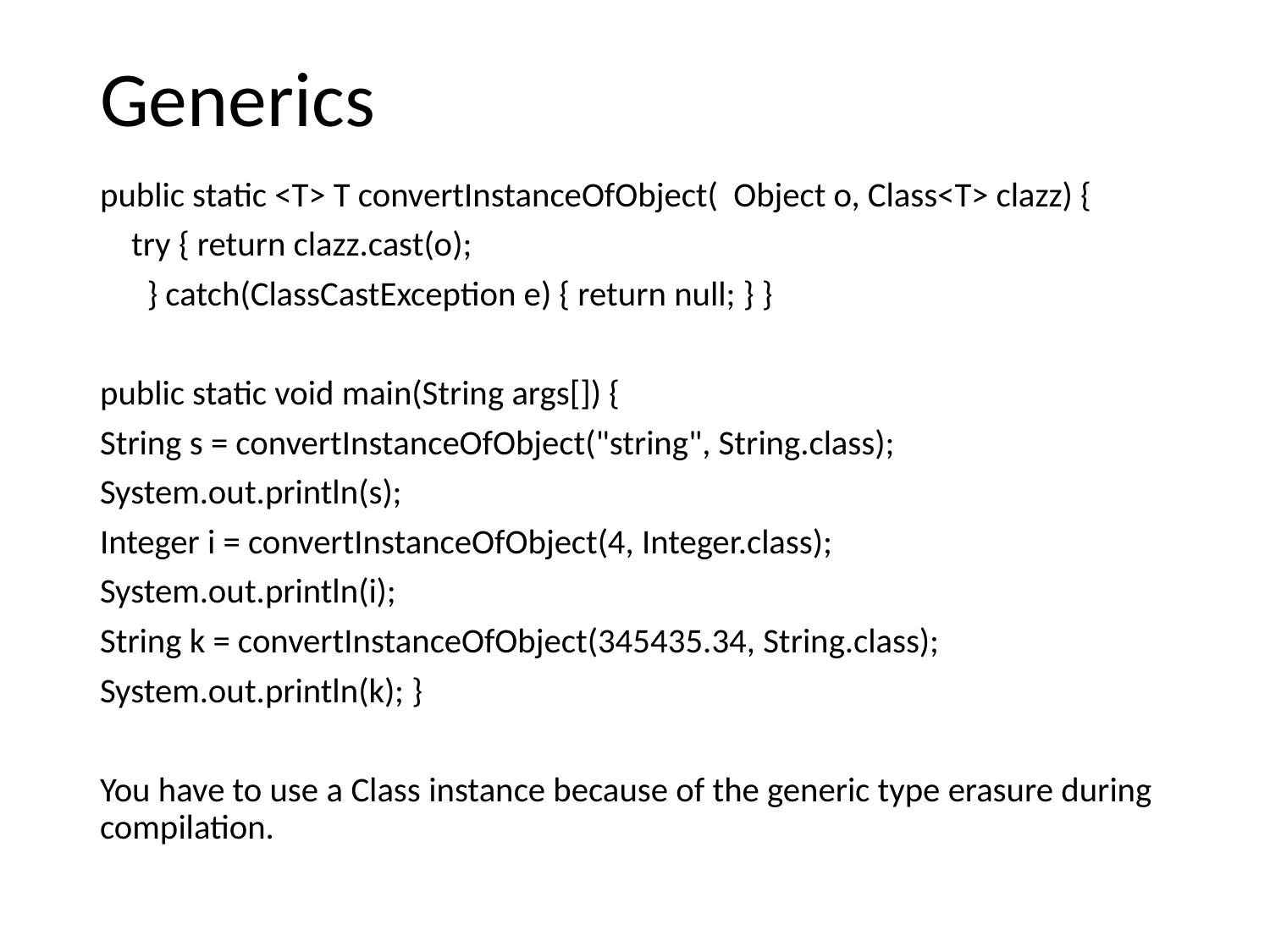

# Generics
public static <T> T convertInstanceOfObject(  Object o, Class<T> clazz) {
    try { return clazz.cast(o);
      } catch(ClassCastException e) { return null; } }

public static void main(String args[]) {
String s = convertInstanceOfObject("string", String.class);
System.out.println(s);
Integer i = convertInstanceOfObject(4, Integer.class);
System.out.println(i);
String k = convertInstanceOfObject(345435.34, String.class);
System.out.println(k); }

You have to use a Class instance because of the generic type erasure during compilation.